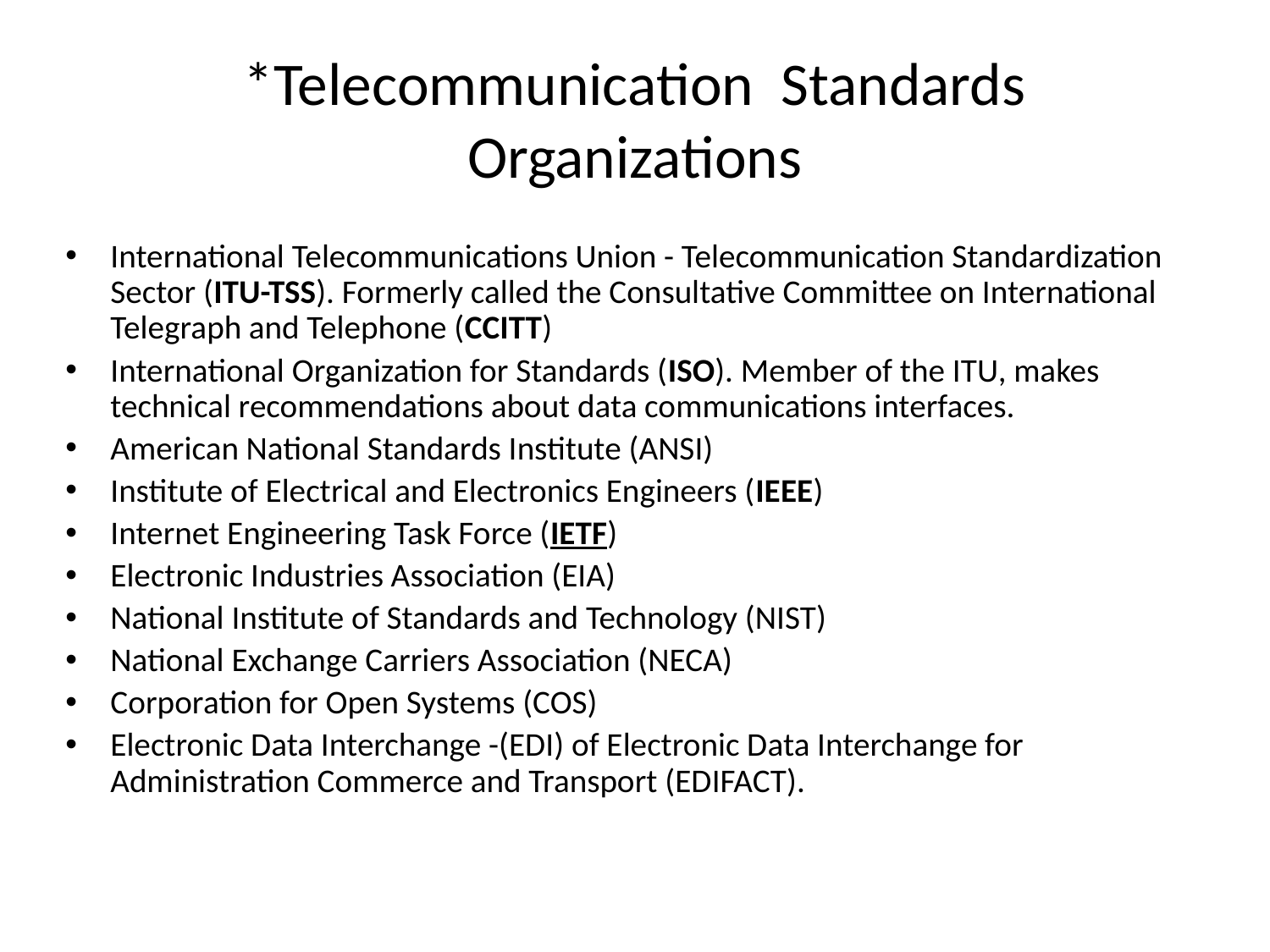

# *Telecommunication  Standards Organizations
International Telecommunications Union - Telecommunication Standardization Sector (ITU-TSS). Formerly called the Consultative Committee on International Telegraph and Telephone (CCITT)
International Organization for Standards (ISO). Member of the ITU, makes technical recommendations about data communications interfaces.
American National Standards Institute (ANSI)
Institute of Electrical and Electronics Engineers (IEEE)
Internet Engineering Task Force (IETF)
Electronic Industries Association (EIA)
National Institute of Standards and Technology (NIST)
National Exchange Carriers Association (NECA)
Corporation for Open Systems (COS)
Electronic Data Interchange -(EDI) of Electronic Data Interchange for Administration Commerce and Transport (EDIFACT).